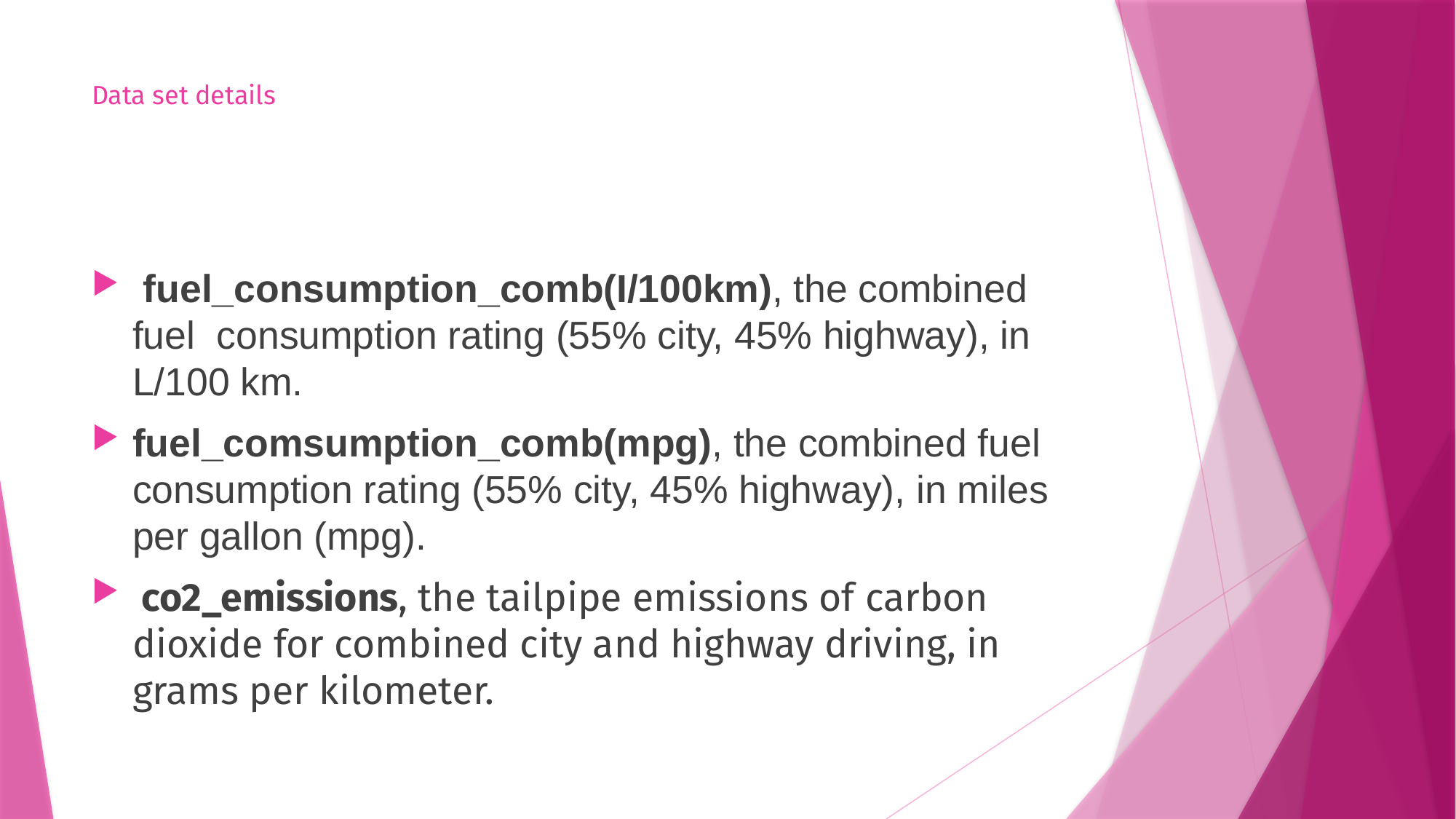

# Data set details
 fuel_consumption_comb(I/100km), the combined fuel  consumption rating (55% city, 45% highway), in L/100 km.
fuel_comsumption_comb(mpg), the combined fuel consumption rating (55% city, 45% highway), in miles per gallon (mpg).
 co2_emissions, the tailpipe emissions of carbon dioxide for combined city and highway driving, in grams per kilometer.